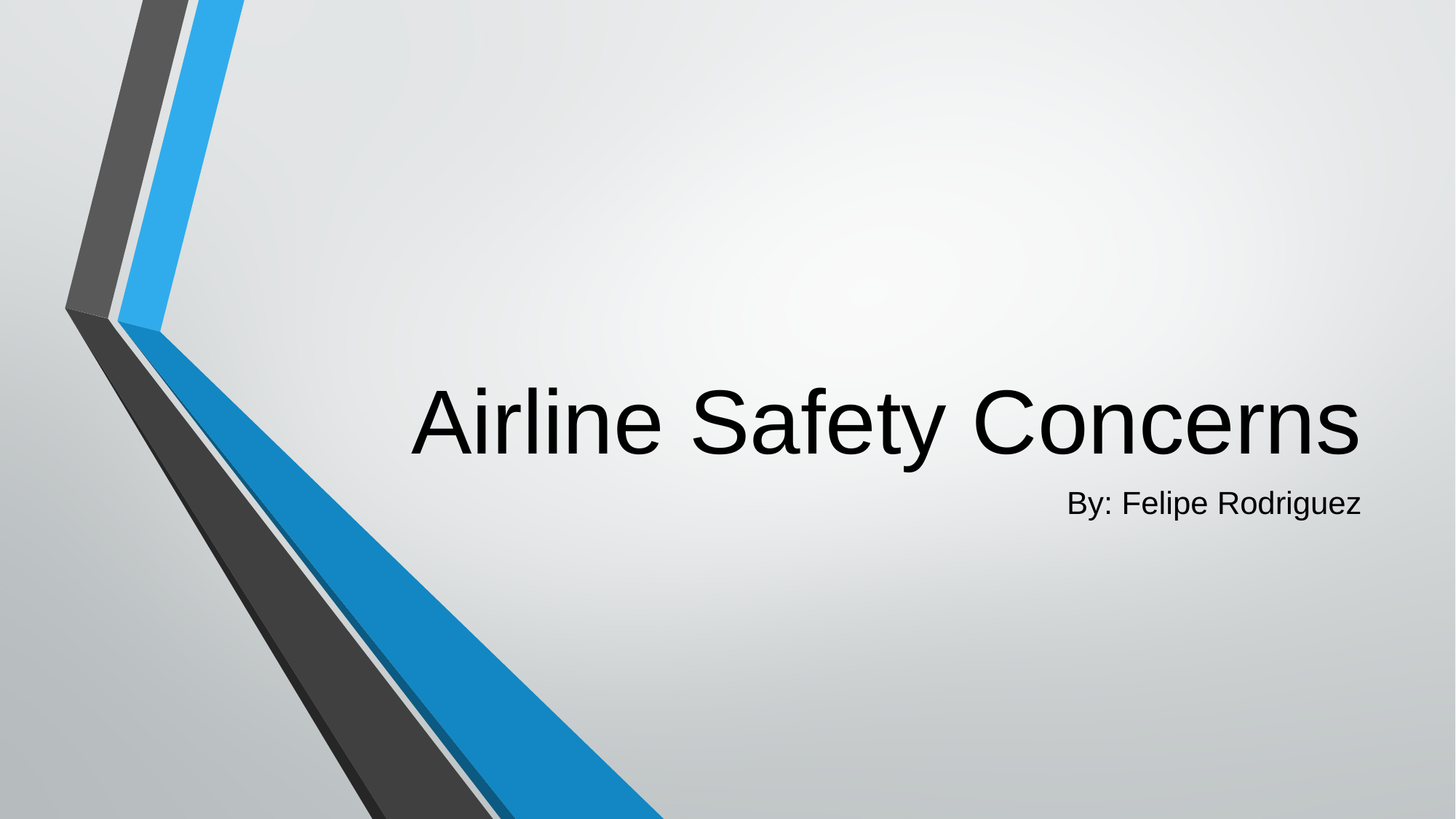

# Airline Safety Concerns
By: Felipe Rodriguez